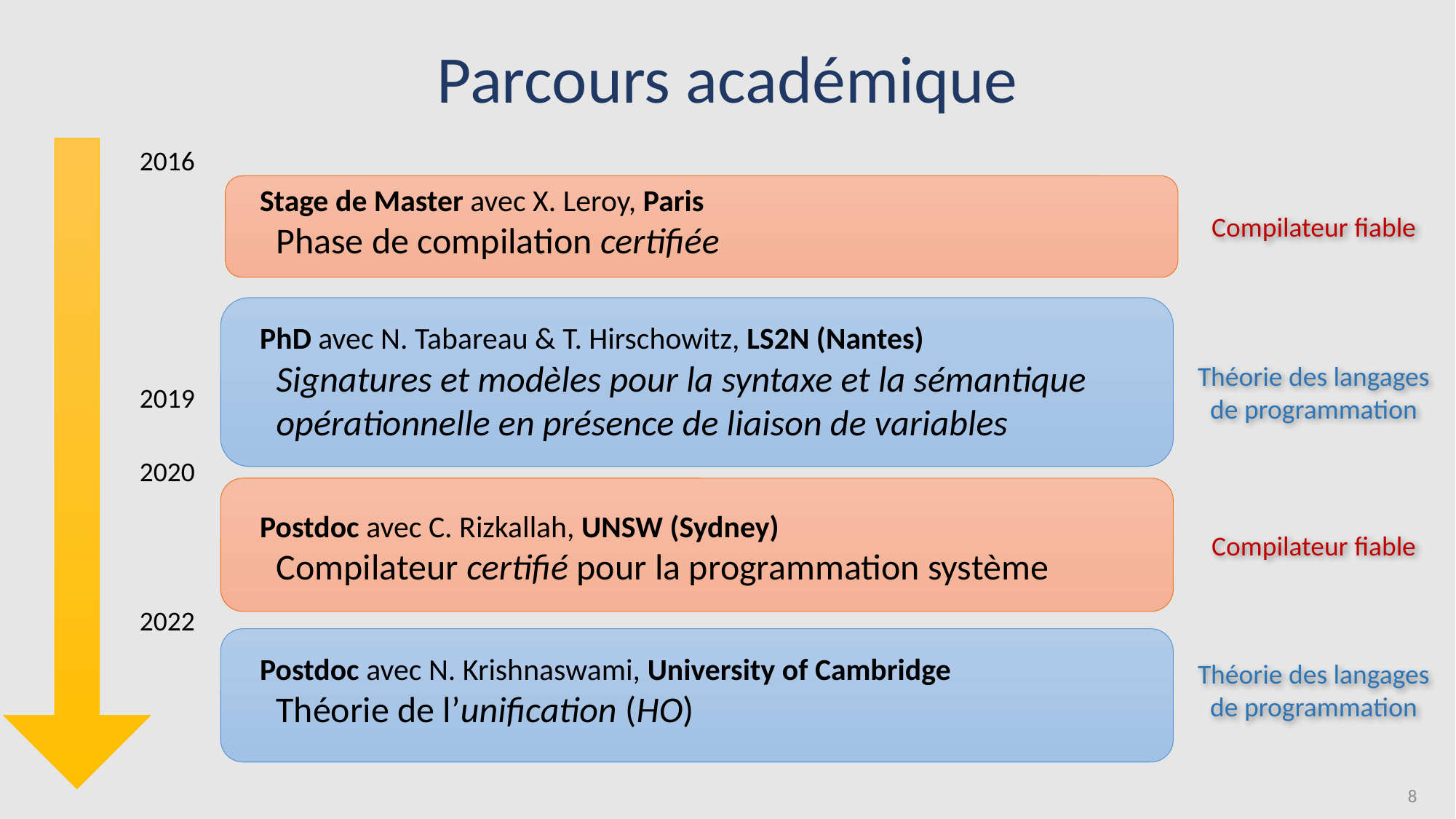

# Parcours académique

2016

Stage de Master avec X. Leroy, Paris
  Phase de compilation certifiée
Compilateur fiable

PhD avec N. Tabareau & T. Hirschowitz, LS2N (Nantes)
  Signatures et modèles pour la syntaxe et la sémantique
  opérationnelle en présence de liaison de variables
Théorie des langages de programmation
2019
2020

Postdoc avec C. Rizkallah, UNSW (Sydney)
  Compilateur certifié pour la programmation système
Compilateur fiable
2022

Postdoc avec N. Krishnaswami, University of Cambridge
  Théorie de l’unification (HO)
Théorie des langages de programmation
8